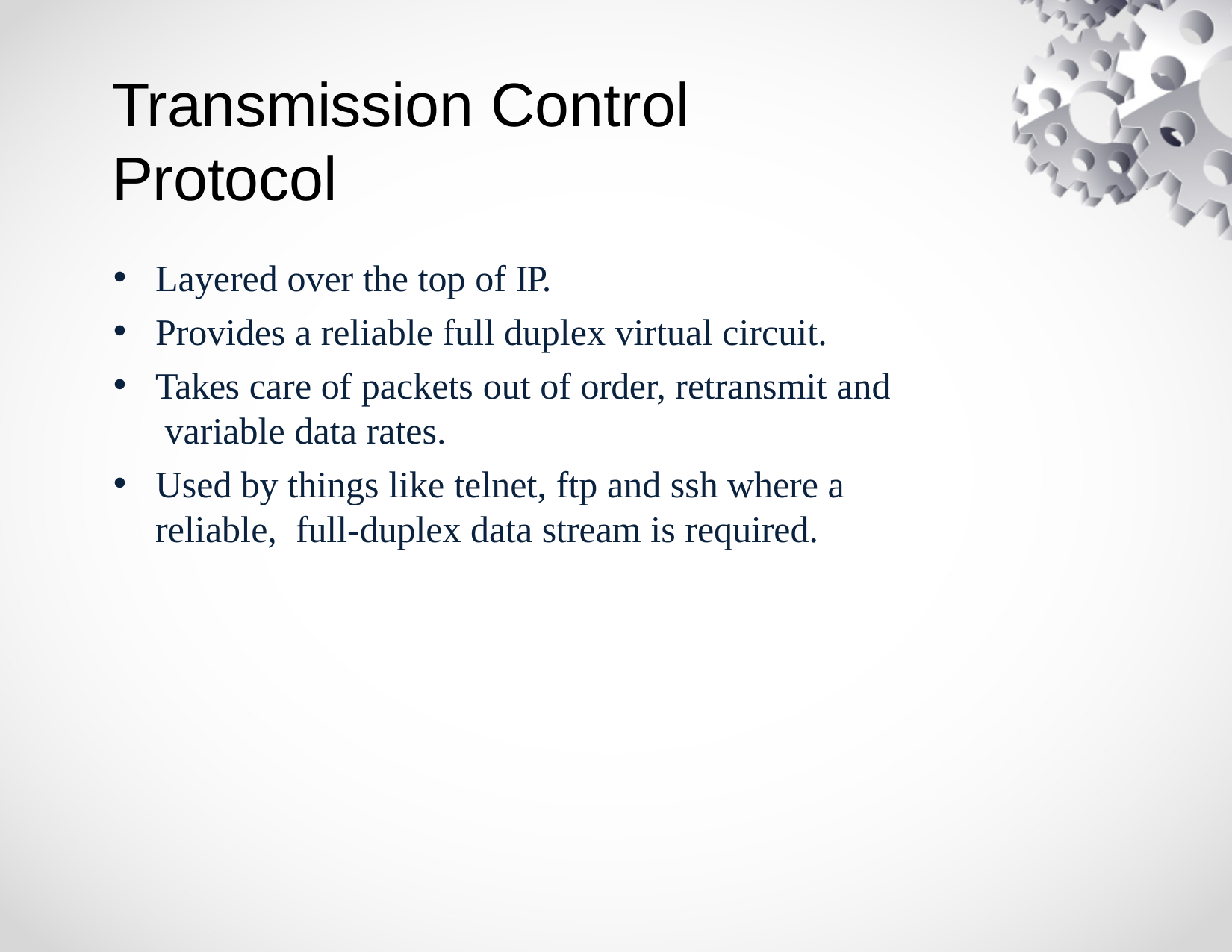

# Transmission Control Protocol
Layered over the top of IP.
Provides a reliable full duplex virtual circuit.
Takes care of packets out of order, retransmit and  variable data rates.
Used by things like telnet, ftp and ssh where a reliable,  full-duplex data stream is required.